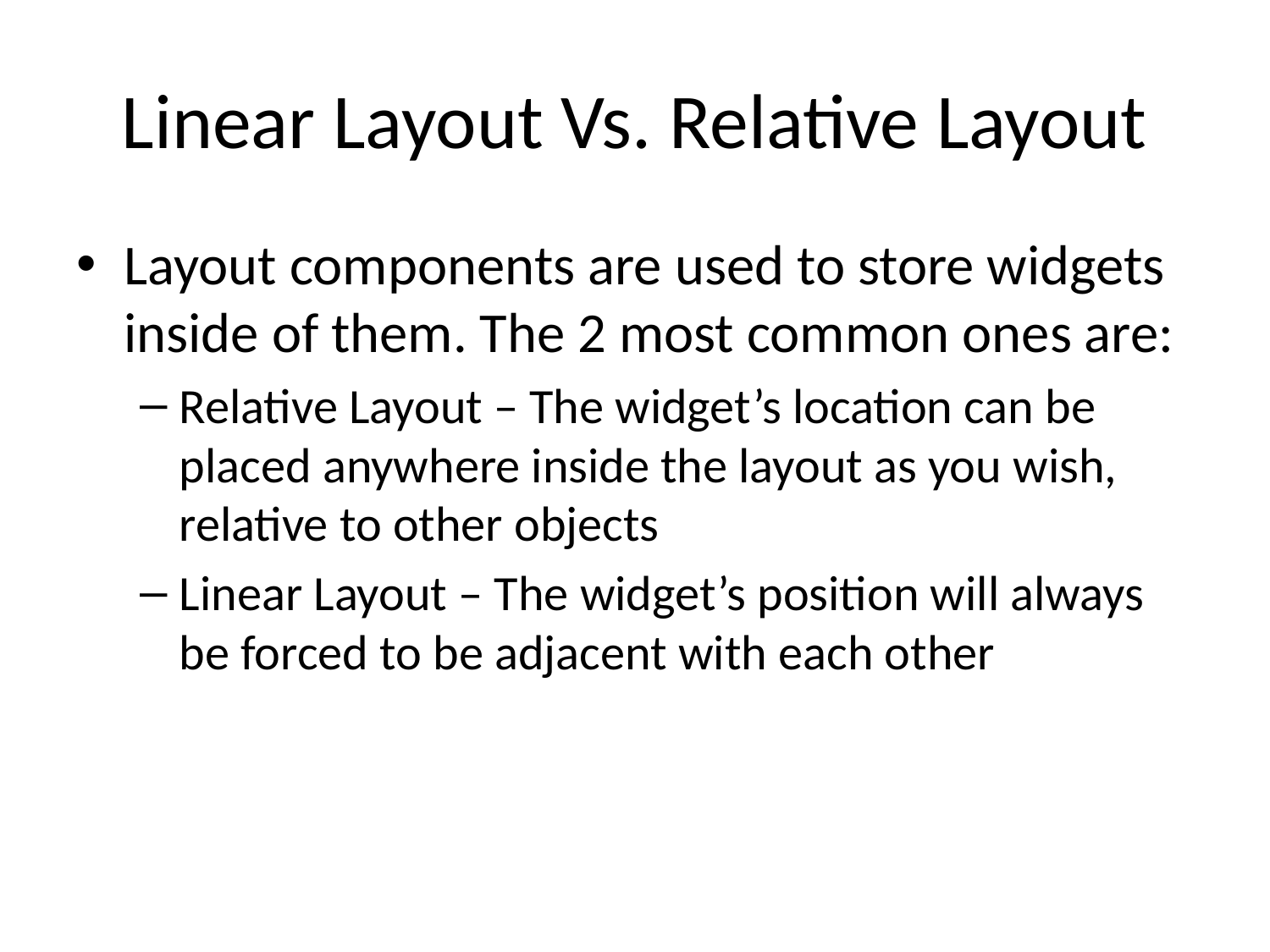

# Linear Layout Vs. Relative Layout
Layout components are used to store widgets inside of them. The 2 most common ones are:
Relative Layout – The widget’s location can be placed anywhere inside the layout as you wish, relative to other objects
Linear Layout – The widget’s position will always be forced to be adjacent with each other